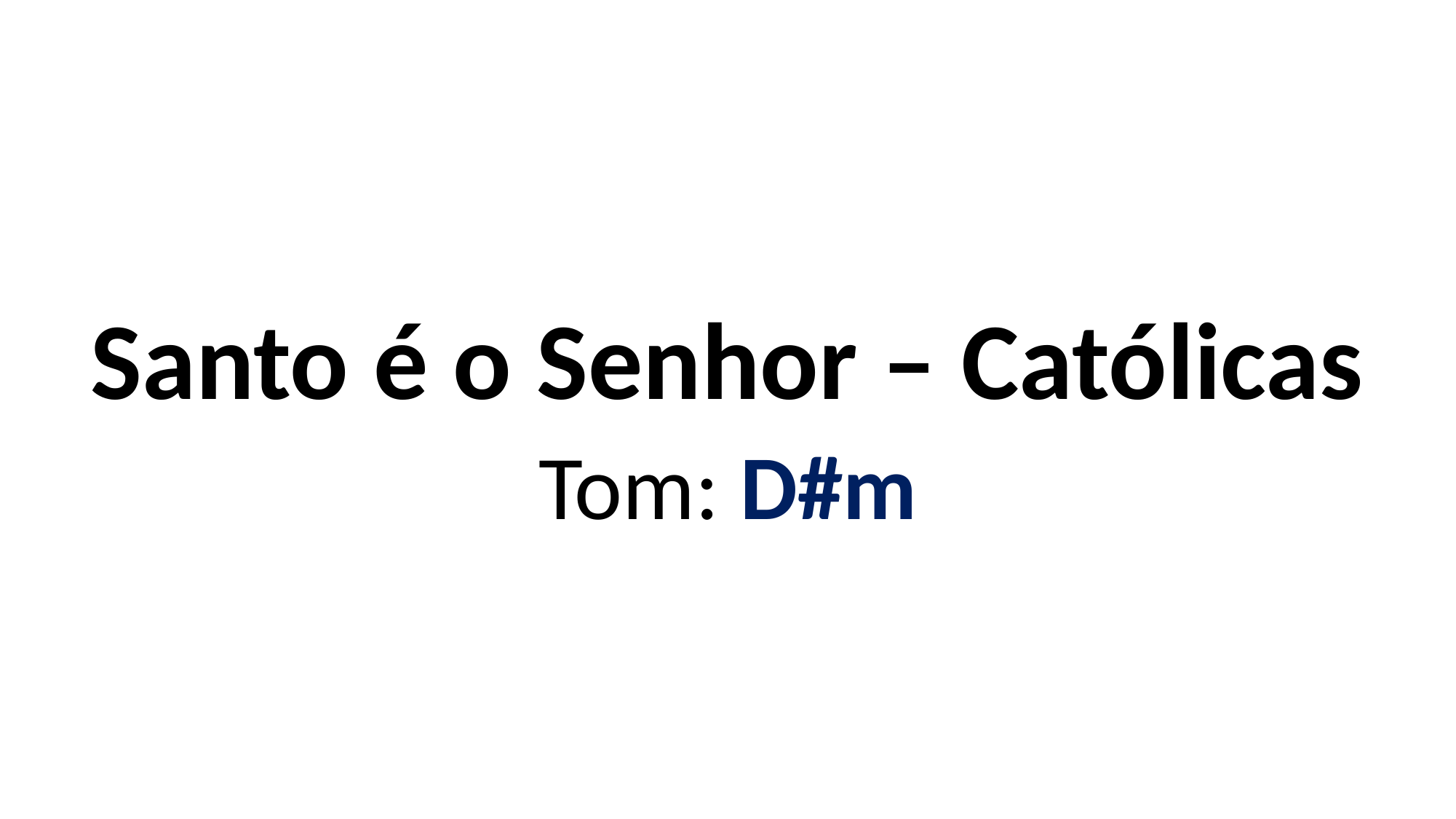

# Santo é o Senhor – Católicas Tom: D#m